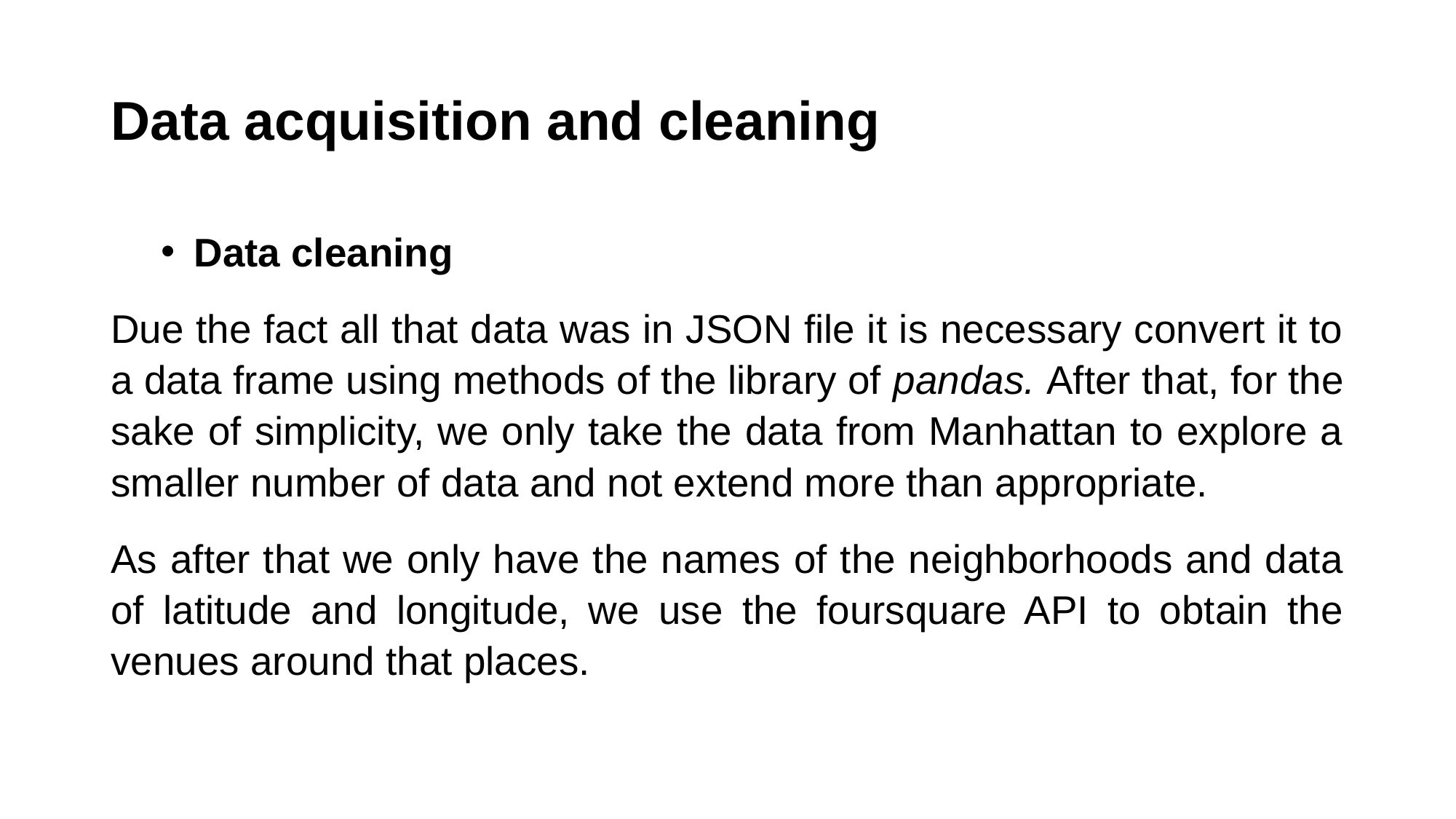

# Data acquisition and cleaning
Data cleaning
Due the fact all that data was in JSON file it is necessary convert it to a data frame using methods of the library of pandas. After that, for the sake of simplicity, we only take the data from Manhattan to explore a smaller number of data and not extend more than appropriate.
As after that we only have the names of the neighborhoods and data of latitude and longitude, we use the foursquare API to obtain the venues around that places.